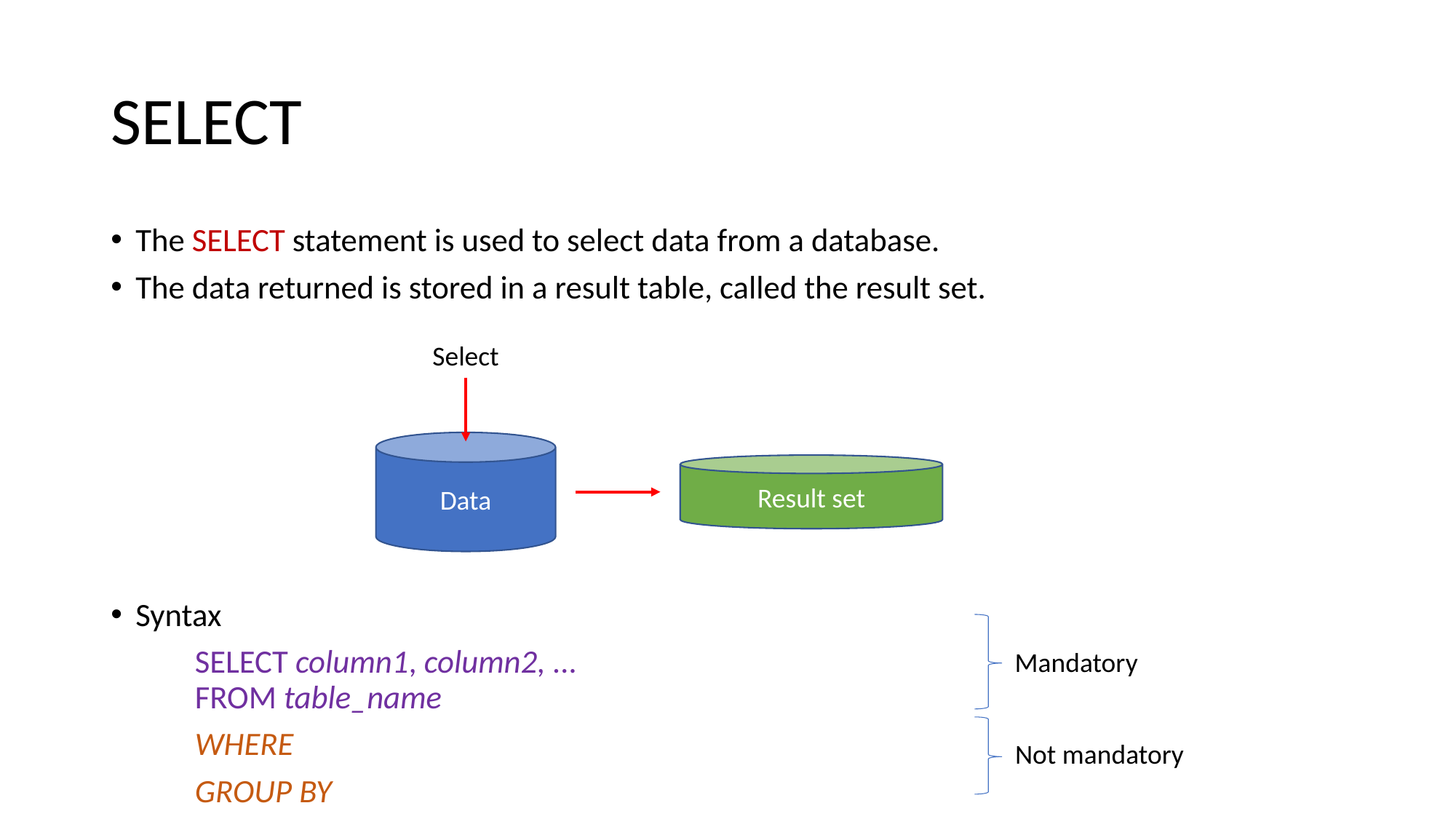

# SELECT
The SELECT statement is used to select data from a database.
The data returned is stored in a result table, called the result set.

Syntax
		SELECT column1, column2, ...
		FROM table_name
		WHERE
		GROUP BY
Select
Data
Result set

Mandatory

Not mandatory